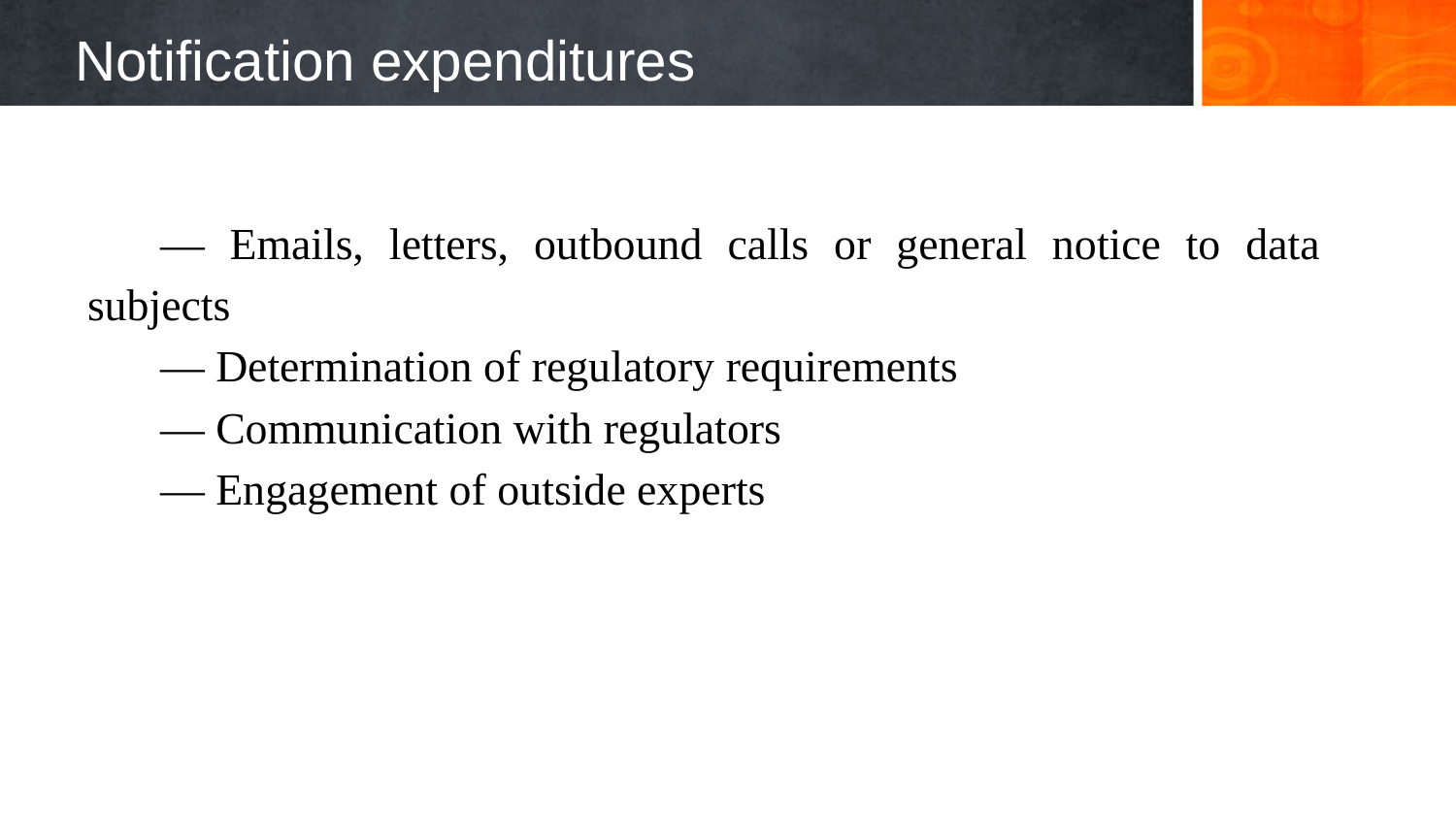

# Notification expenditures
— Emails, letters, outbound calls or general notice to data subjects
— Determination of regulatory requirements
— Communication with regulators
— Engagement of outside experts